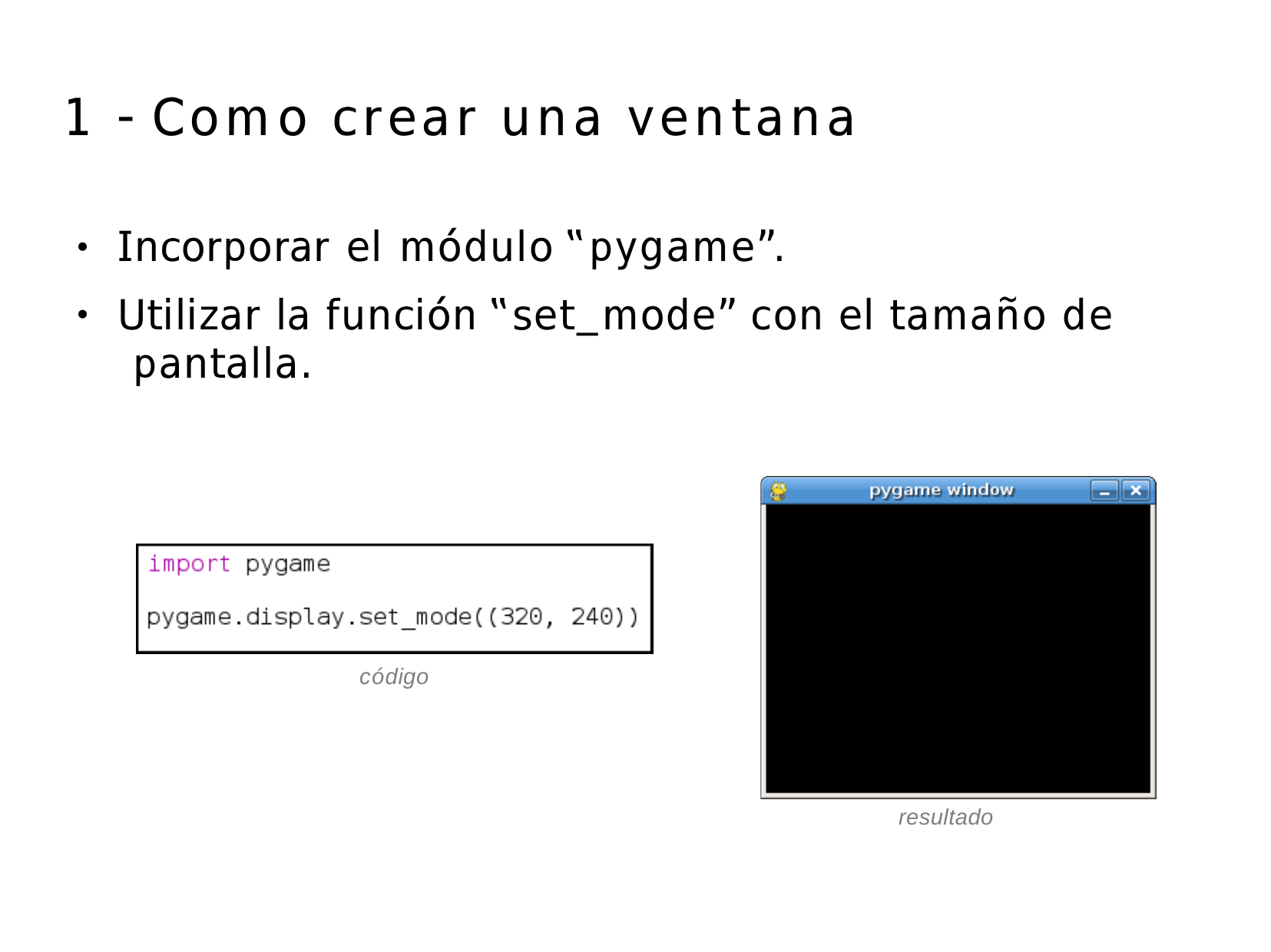

# 1 - Como crear una ventana
Incorporar el módulo “pygame”.
Utilizar la función “set_mode” con el tamaño de  pantalla.
●
●

código
resultado